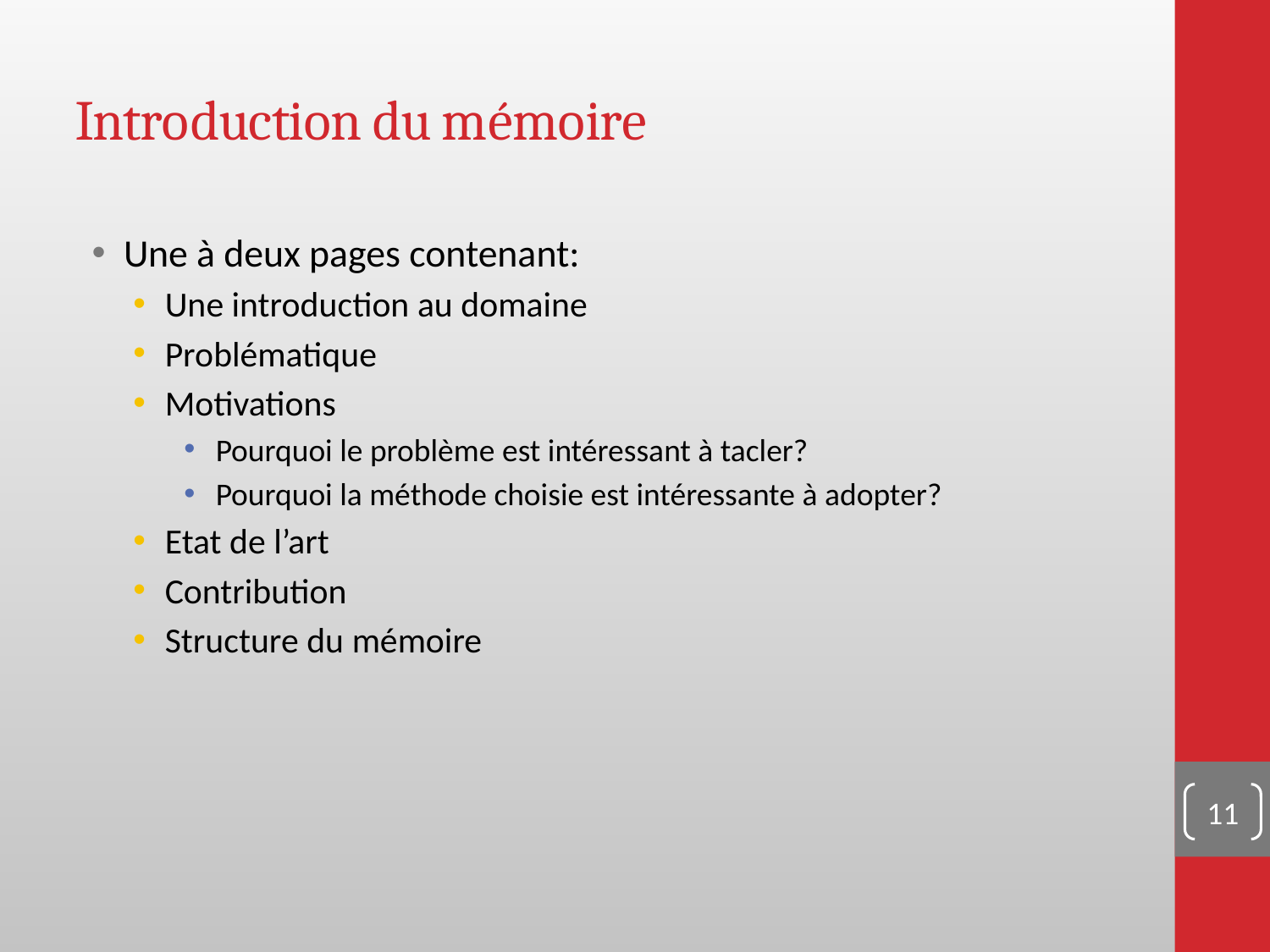

# Introduction du mémoire
Une à deux pages contenant:
Une introduction au domaine
Problématique
Motivations
Pourquoi le problème est intéressant à tacler?
Pourquoi la méthode choisie est intéressante à adopter?
Etat de l’art
Contribution
Structure du mémoire

11